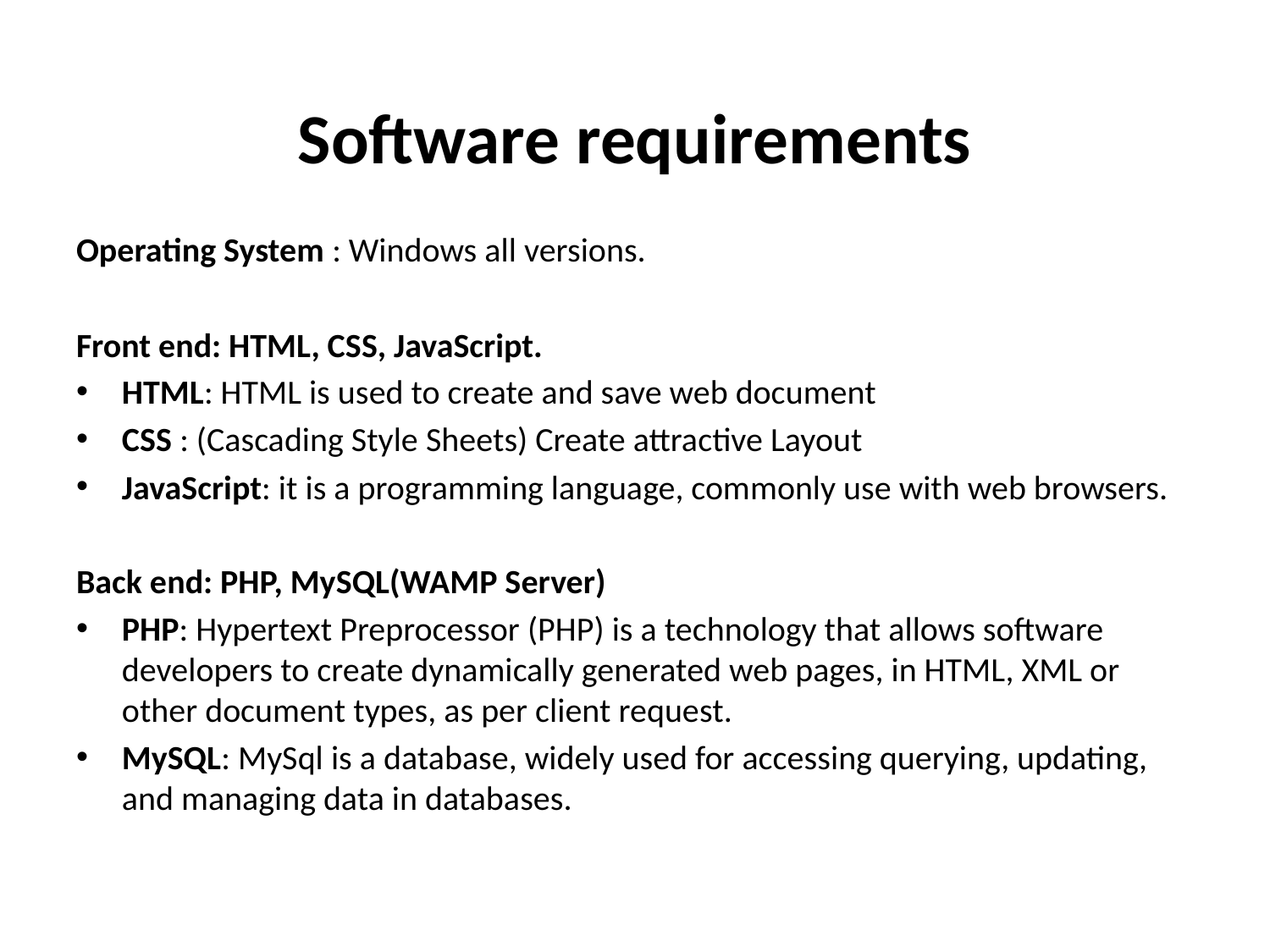

# Software requirements
Operating System : Windows all versions.

Front end: HTML, CSS, JavaScript.
HTML: HTML is used to create and save web document
CSS : (Cascading Style Sheets) Create attractive Layout
JavaScript: it is a programming language, commonly use with web browsers.

Back end: PHP, MySQL(WAMP Server)
PHP: Hypertext Preprocessor (PHP) is a technology that allows software developers to create dynamically generated web pages, in HTML, XML or other document types, as per client request.
MySQL: MySql is a database, widely used for accessing querying, updating,  and managing data in databases.